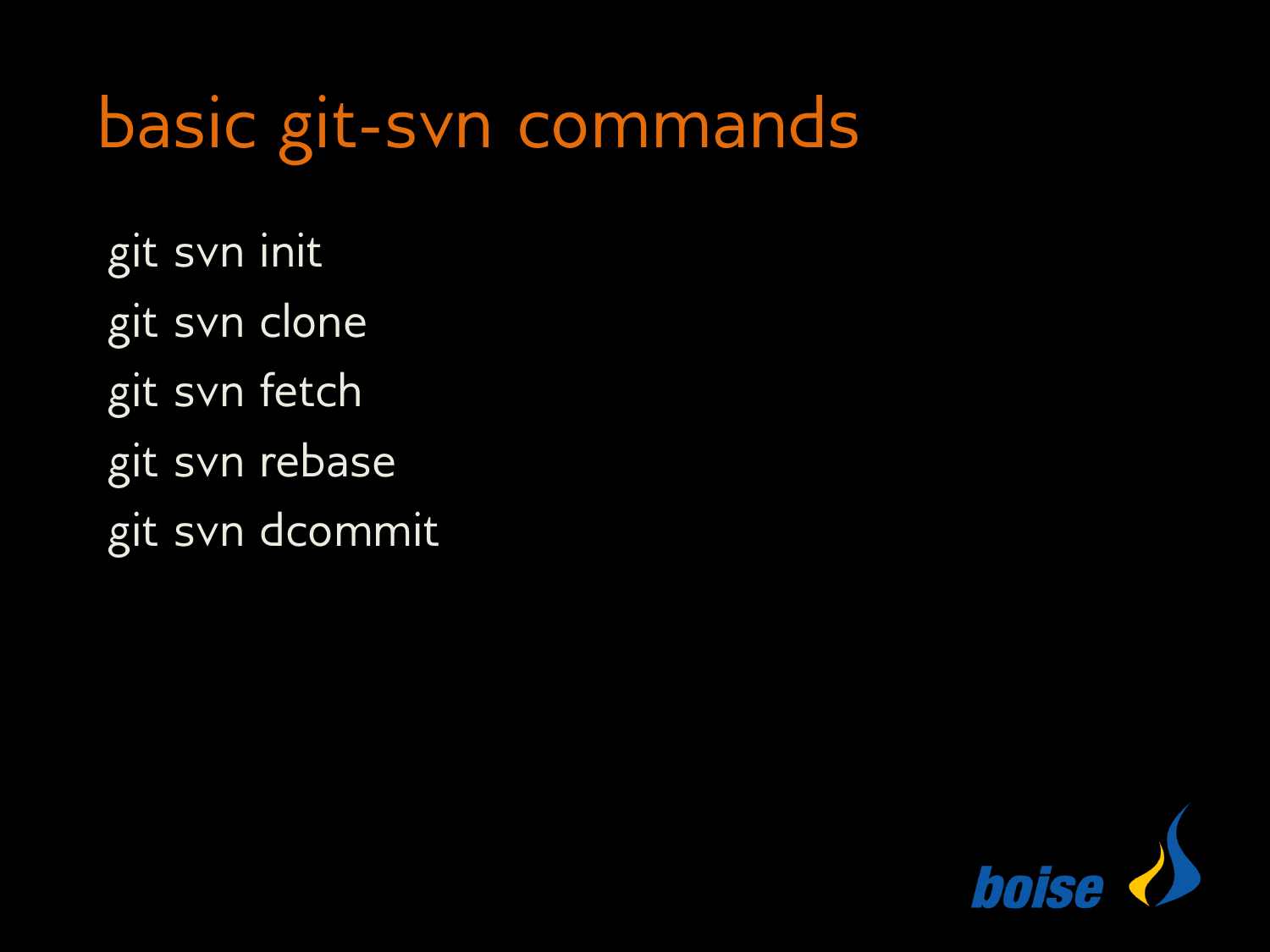

# basic git-svn commands
git svn init
git svn clone
git svn fetch
git svn rebase
git svn dcommit